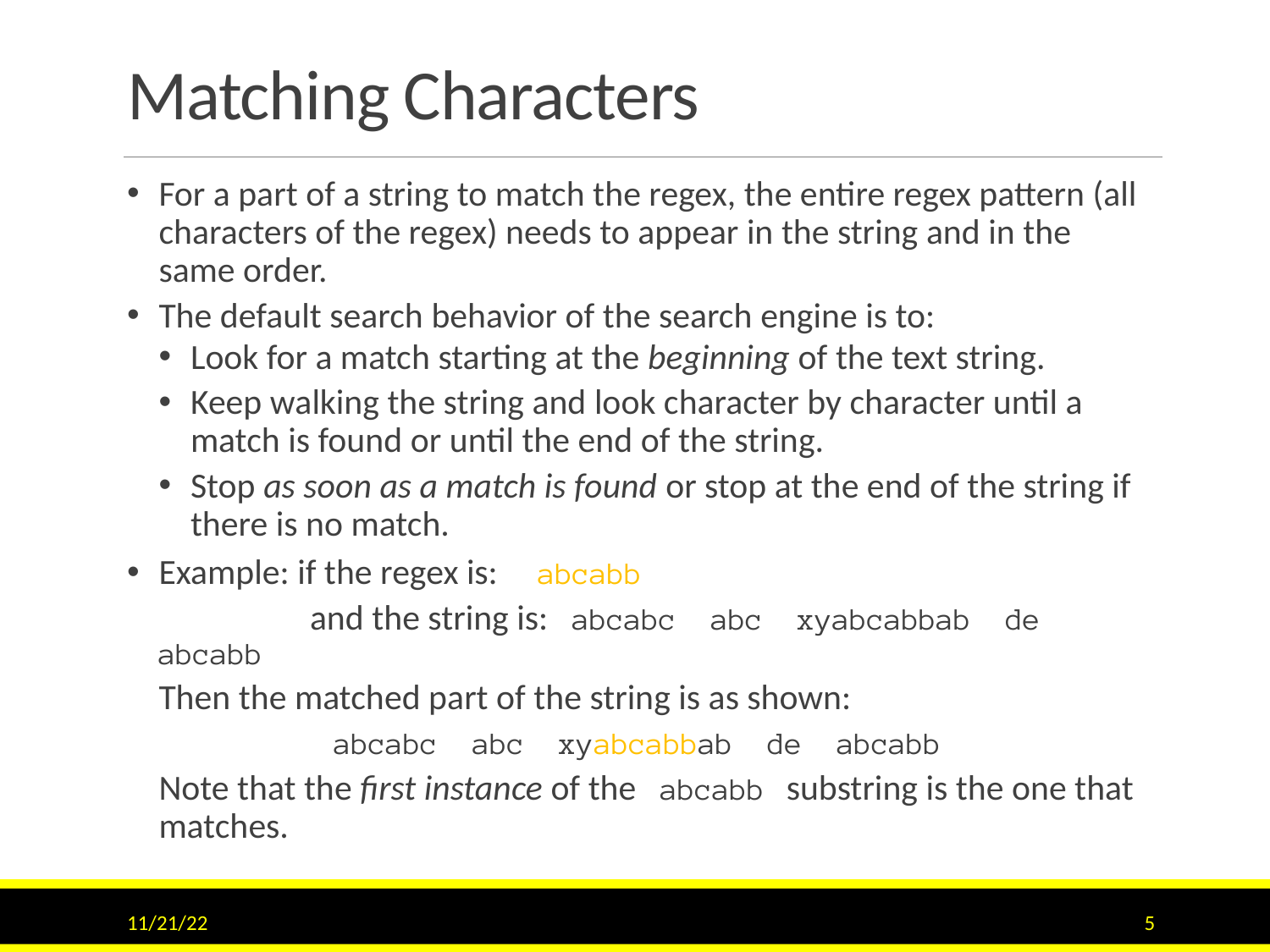

# Matching Characters
For a part of a string to match the regex, the entire regex pattern (all characters of the regex) needs to appear in the string and in the same order.
The default search behavior of the search engine is to:
Look for a match starting at the beginning of the text string.
Keep walking the string and look character by character until a match is found or until the end of the string.
Stop as soon as a match is found or stop at the end of the string if there is no match.
Example: if the regex is:     abcabb
		   and the string is:   abcabc  abc  xyabcabbab  de  abcabb
	Then the matched part of the string is as shown:
	      	      abcabc  abc  xyabcabbab  de  abcabb
	Note that the first instance of the   abcabb   substring is the one that matches.

11/21/22
5